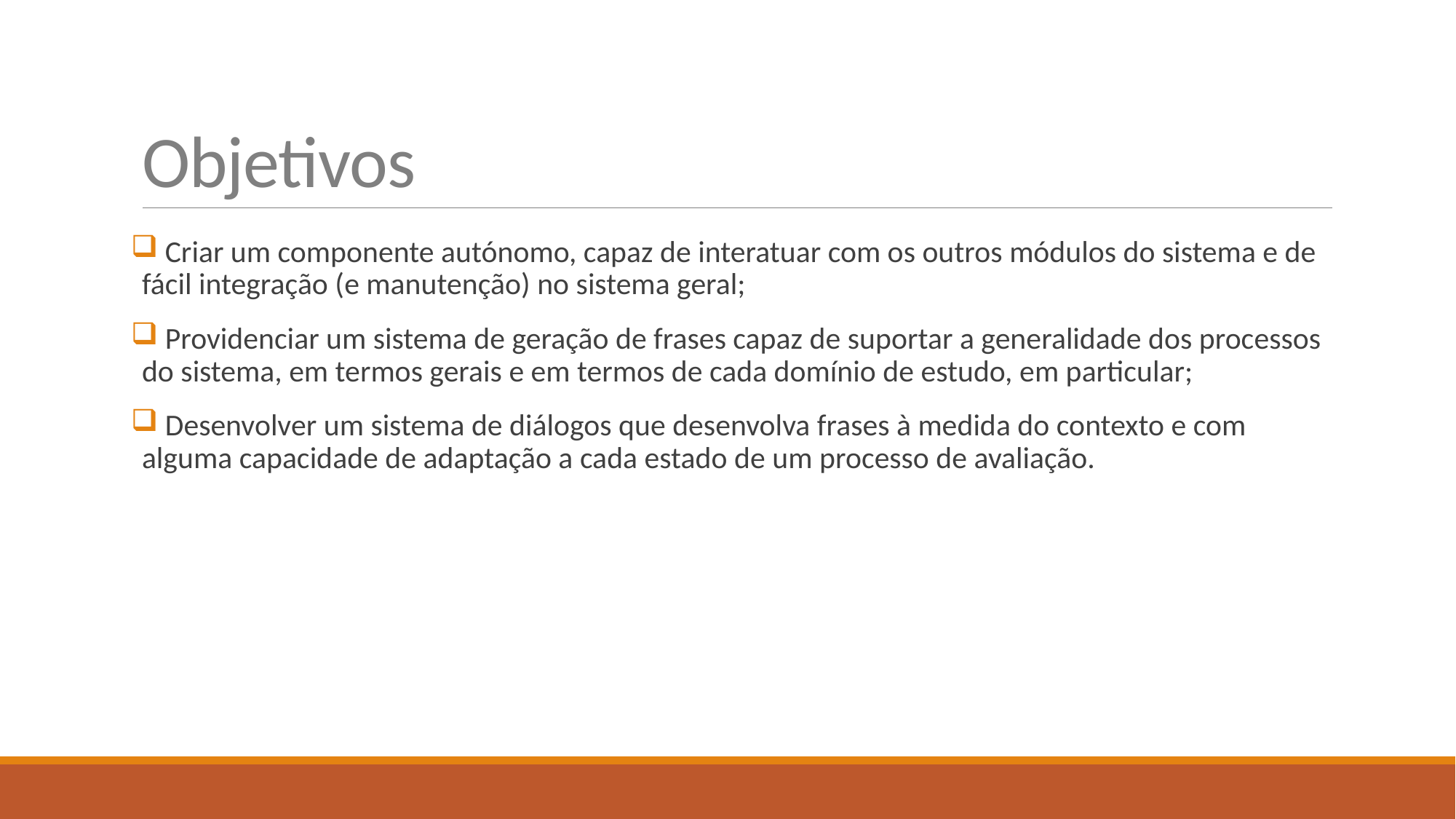

# Objetivos
 Criar um componente autónomo, capaz de interatuar com os outros módulos do sistema e de fácil integração (e manutenção) no sistema geral;
 Providenciar um sistema de geração de frases capaz de suportar a generalidade dos processos do sistema, em termos gerais e em termos de cada domínio de estudo, em particular;
 Desenvolver um sistema de diálogos que desenvolva frases à medida do contexto e com alguma capacidade de adaptação a cada estado de um processo de avaliação.